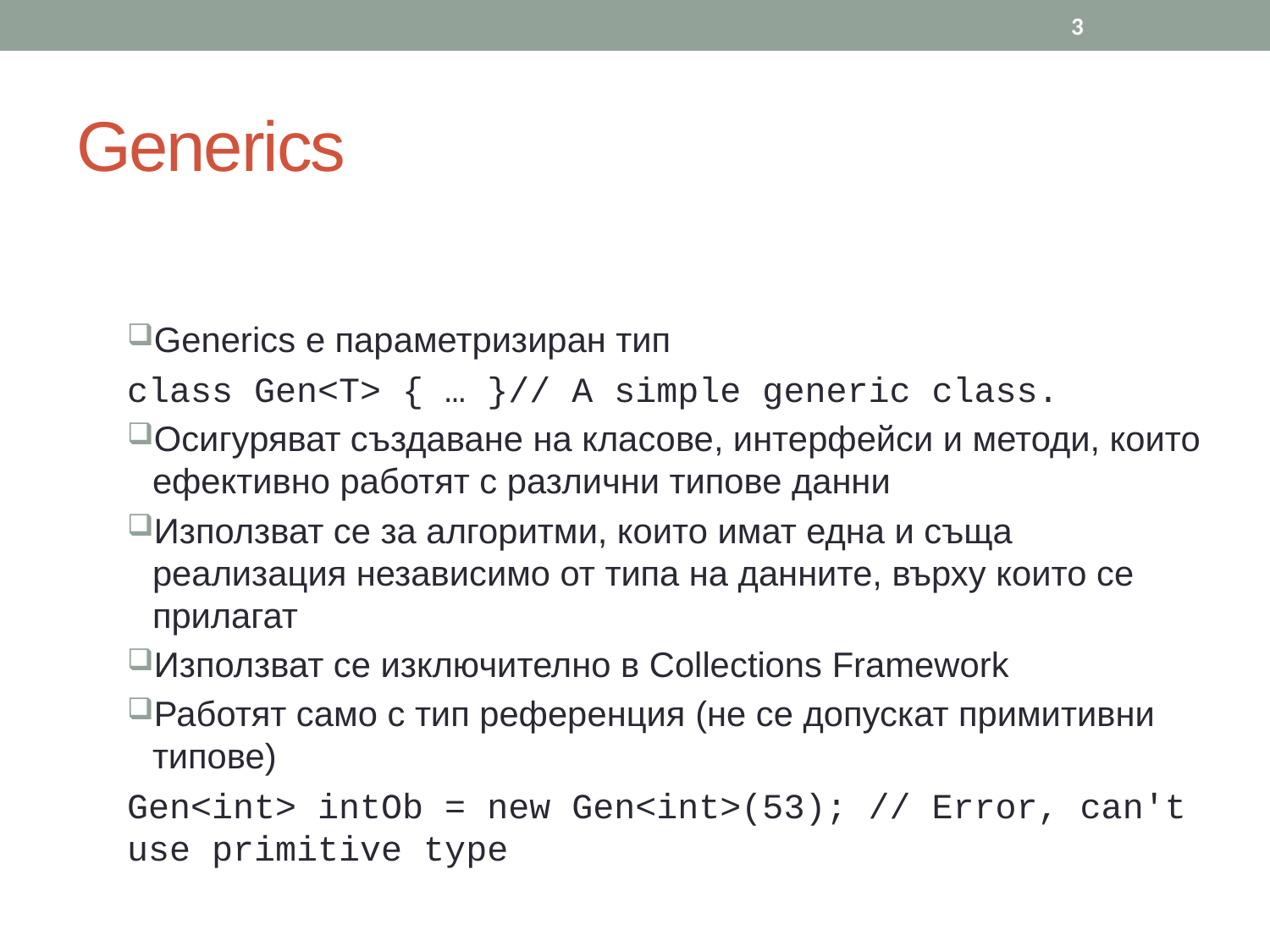

3
# Generics
Generics е параметризиран тип
class Gen<T> { … }// A simple generic class.
Осигуряват създаване на класове, интерфейси и методи, които ефективно работят с различни типове данни
Използват се за алгоритми, които имат една и съща реализация независимо от типа на данните, върху които се прилагат
Използват се изключително в Collections Framework
Работят само с тип референция (не се допускат примитивни типове)
Gen<int> intOb = new Gen<int>(53); // Error, can't use primitive type